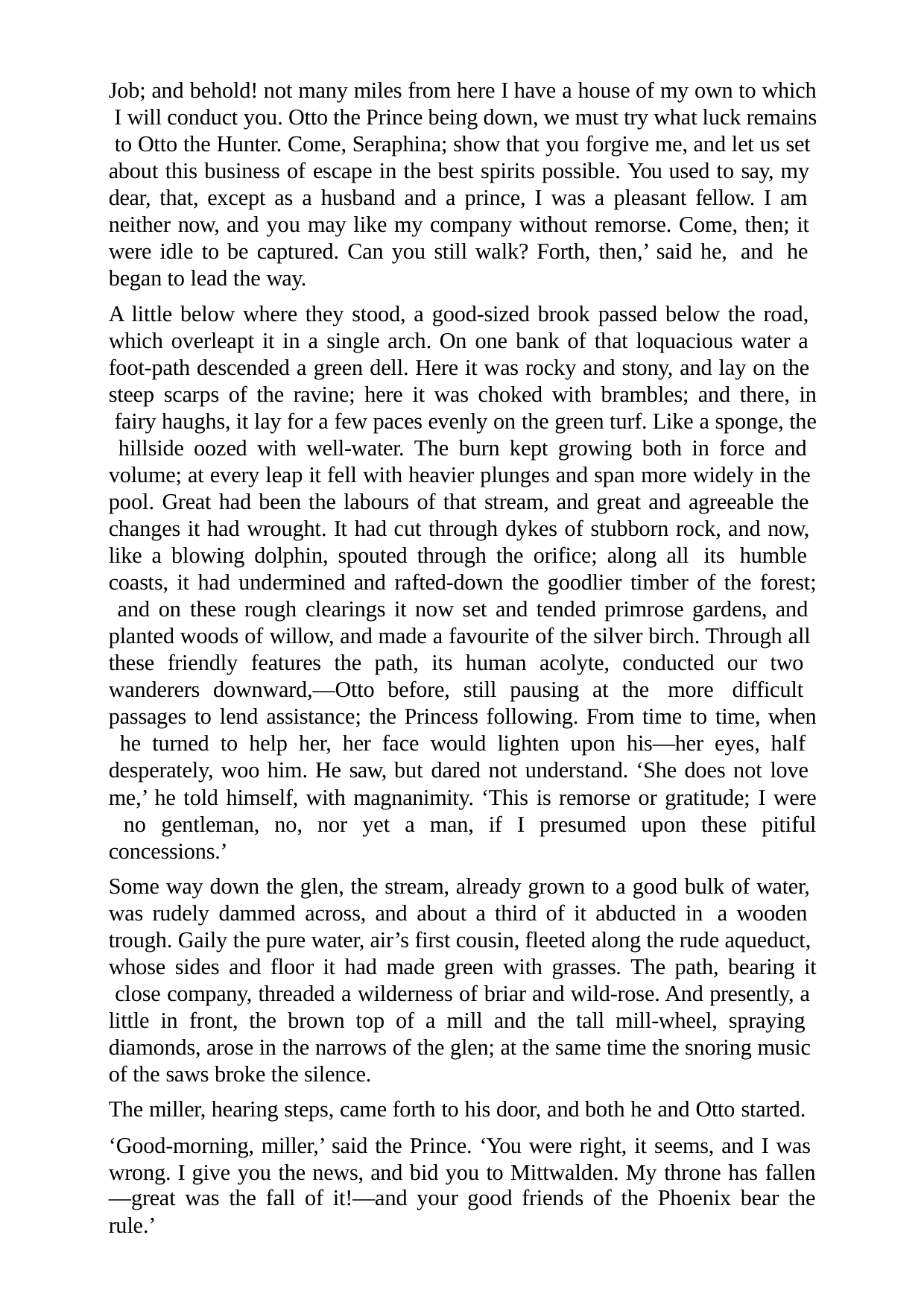

Job; and behold! not many miles from here I have a house of my own to which  I will conduct you. Otto the Prince being down, we must try what luck remains  to Otto the Hunter. Come, Seraphina; show that you forgive me, and let us set  about this business of escape in the best spirits possible. You used to say, my  dear, that, except as a husband and a prince, I was a pleasant fellow. I am  neither now, and you may like my company without remorse. Come, then; it  were idle to be captured. Can you still walk? Forth, then,’ said he, and he  began to lead the way.
A little below where they stood, a good-sized brook passed below the road,  which overleapt it in a single arch. On one bank of that loquacious water a  foot-path descended a green dell. Here it was rocky and stony, and lay on the  steep scarps of the ravine; here it was choked with brambles; and there, in  fairy haughs, it lay for a few paces evenly on the green turf. Like a sponge, the  hillside oozed with well-water. The burn kept growing both in force and  volume; at every leap it fell with heavier plunges and span more widely in the  pool. Great had been the labours of that stream, and great and agreeable the  changes it had wrought. It had cut through dykes of stubborn rock, and now,  like a blowing dolphin, spouted through the orifice; along all its humble  coasts, it had undermined and rafted-down the goodlier timber of the forest;  and on these rough clearings it now set and tended primrose gardens, and  planted woods of willow, and made a favourite of the silver birch. Through all  these friendly features the path, its human acolyte, conducted our two  wanderers downward,—Otto before, still pausing at the more difficult  passages to lend assistance; the Princess following. From time to time, when  he turned to help her, her face would lighten upon his—her eyes, half  desperately, woo him. He saw, but dared not understand. ‘She does not love  me,’ he told himself, with magnanimity. ‘This is remorse or gratitude; I were  no gentleman, no, nor yet a man, if I presumed upon these pitiful concessions.’
Some way down the glen, the stream, already grown to a good bulk of water,  was rudely dammed across, and about a third of it abducted in a wooden  trough. Gaily the pure water, air’s first cousin, fleeted along the rude aqueduct,  whose sides and floor it had made green with grasses. The path, bearing it  close company, threaded a wilderness of briar and wild-rose. And presently, a  little in front, the brown top of a mill and the tall mill-wheel, spraying  diamonds, arose in the narrows of the glen; at the same time the snoring music  of the saws broke the silence.
The miller, hearing steps, came forth to his door, and both he and Otto started.
‘Good-morning, miller,’ said the Prince. ‘You were right, it seems, and I was  wrong. I give you the news, and bid you to Mittwalden. My throne has fallen
—great was the fall of it!—and your good friends of the Phoenix bear the
rule.’